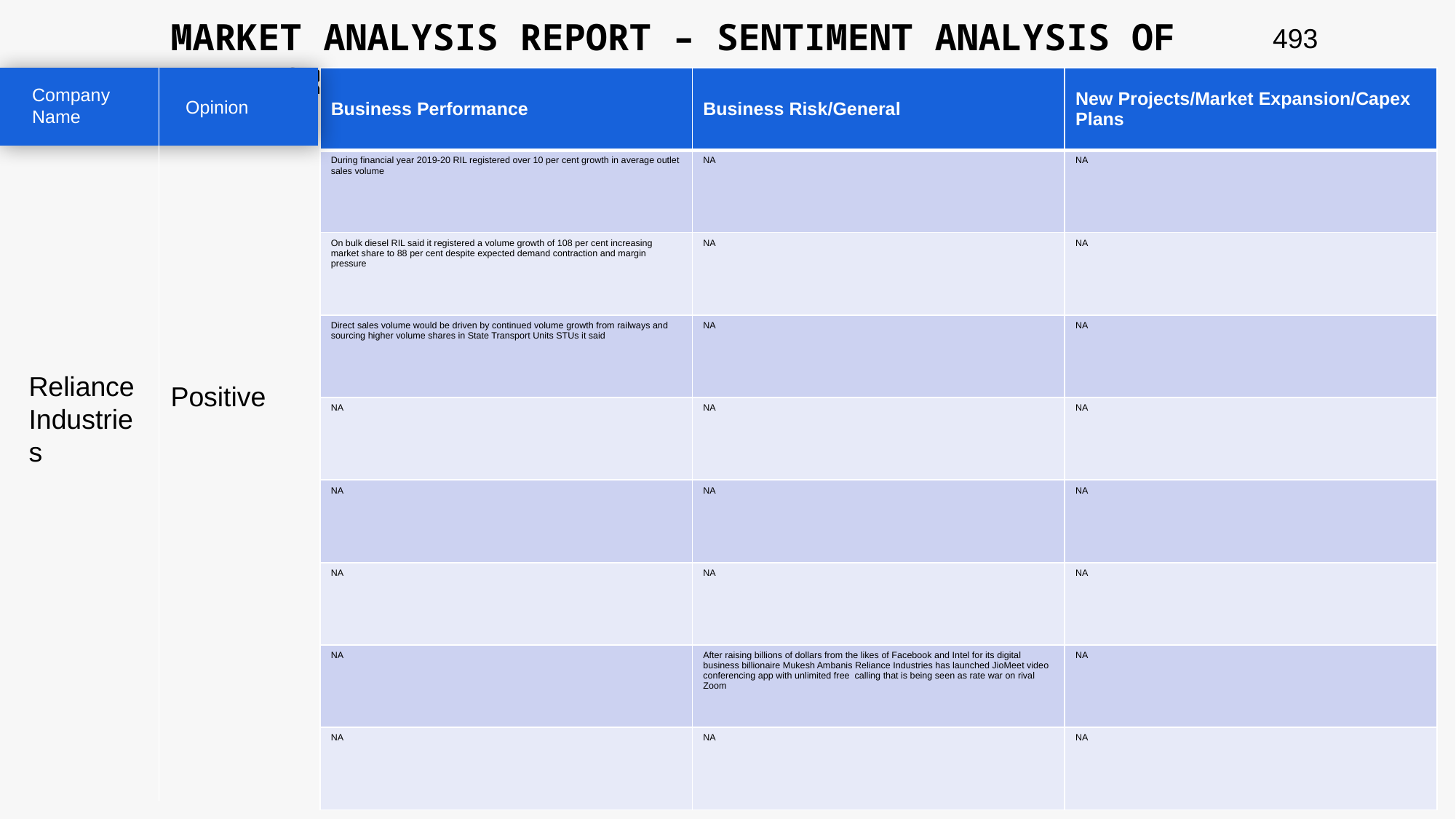

MARKET ANALYSIS REPORT – SENTIMENT ANALYSIS OF PEER GROUP
493

| Business Performance | Business Risk/General | New Projects/Market Expansion/Capex Plans |
| --- | --- | --- |
| During financial year 2019-20 RIL registered over 10 per cent growth in average outlet sales volume | NA | NA |
| On bulk diesel RIL said it registered a volume growth of 108 per cent increasing market share to 88 per cent despite expected demand contraction and margin pressure | NA | NA |
| Direct sales volume would be driven by continued volume growth from railways and sourcing higher volume shares in State Transport Units STUs it said | NA | NA |
| NA | NA | NA |
| NA | NA | NA |
| NA | NA | NA |
| NA | After raising billions of dollars from the likes of Facebook and Intel for its digital business billionaire Mukesh Ambanis Reliance Industries has launched JioMeet video conferencing app with unlimited free calling that is being seen as rate war on rival Zoom | NA |
| NA | NA | NA |
Company Name
Opinion
Reliance Industries
Positive